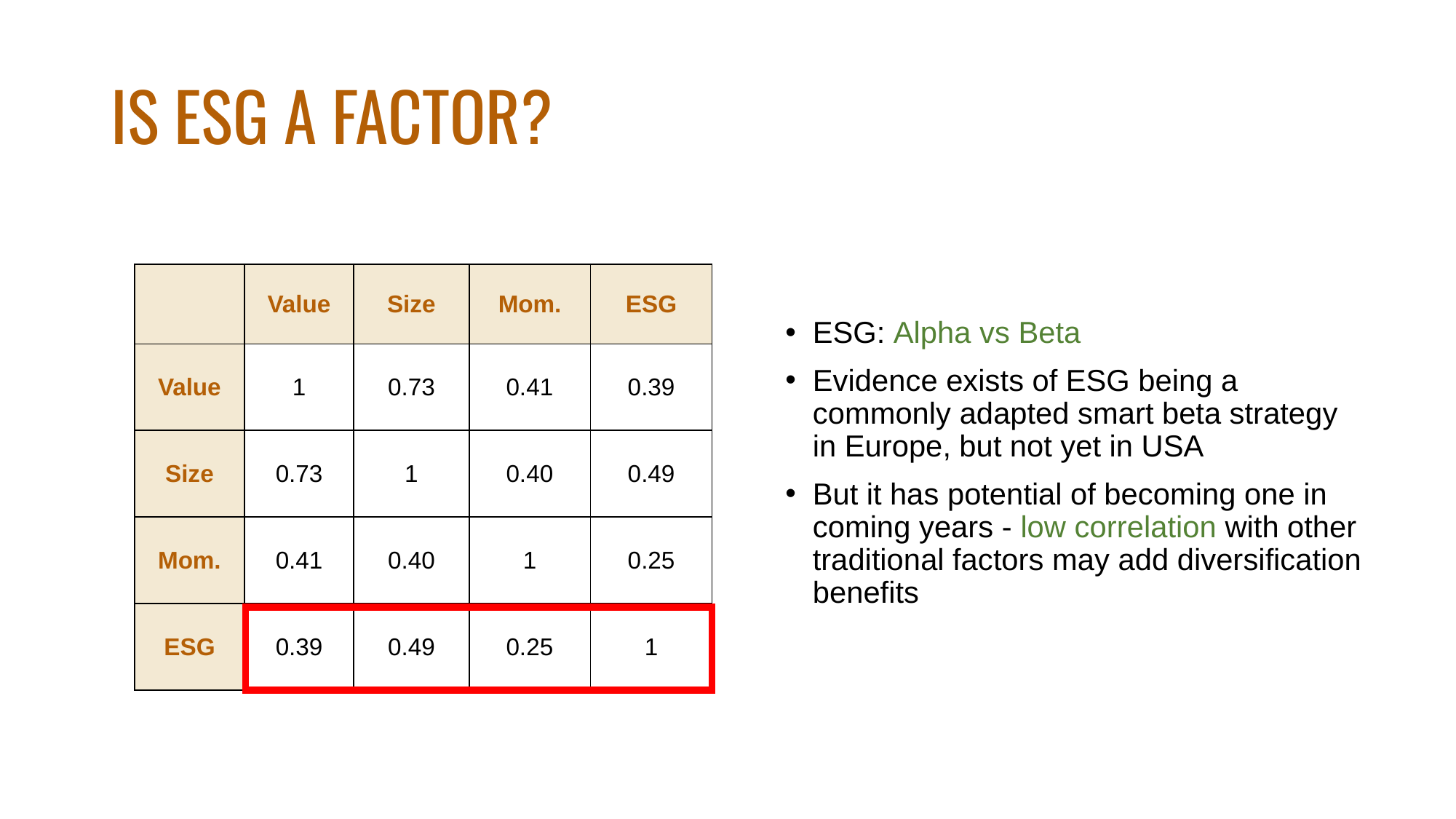

# IS ESG A FACTOR?
|  | Value | Size | Mom. | ESG |
| --- | --- | --- | --- | --- |
| Value | 1 | 0.73 | 0.41 | 0.39 |
| Size | 0.73 | 1 | 0.40 | 0.49 |
| Mom. | 0.41 | 0.40 | 1 | 0.25 |
| ESG | 0.39 | 0.49 | 0.25 | 1 |
ESG: Alpha vs Beta
Evidence exists of ESG being a commonly adapted smart beta strategy in Europe, but not yet in USA
But it has potential of becoming one in coming years - low correlation with other traditional factors may add diversification benefits